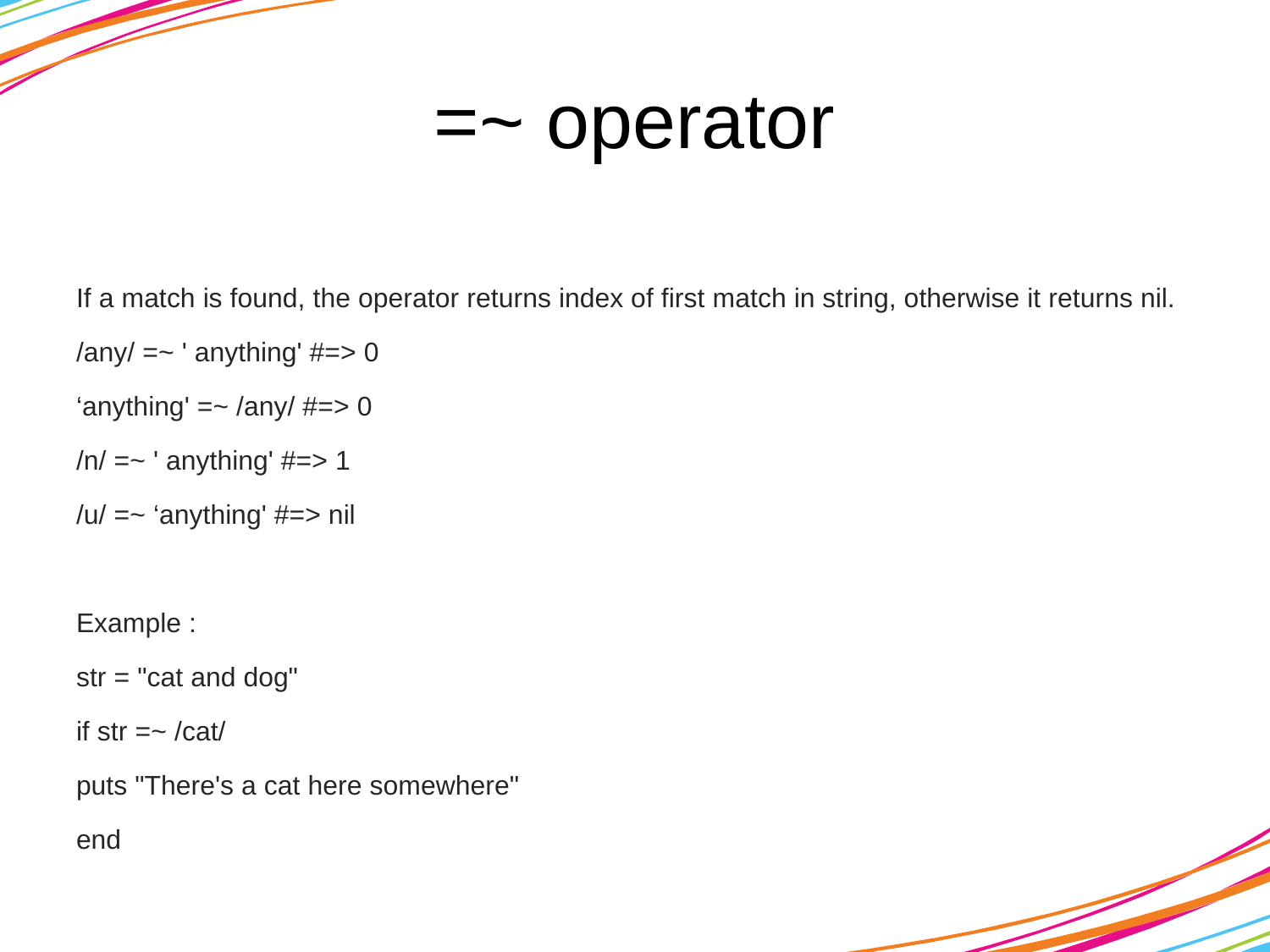

# =~ operator
If a match is found, the operator returns index of first match in string, otherwise it returns nil.
/any/ =~ ' anything' #=> 0
‘anything' =~ /any/ #=> 0
/n/ =~ ' anything' #=> 1
/u/ =~ ‘anything' #=> nil

Example :
str = "cat and dog"
if str =~ /cat/
puts "There's a cat here somewhere"
end